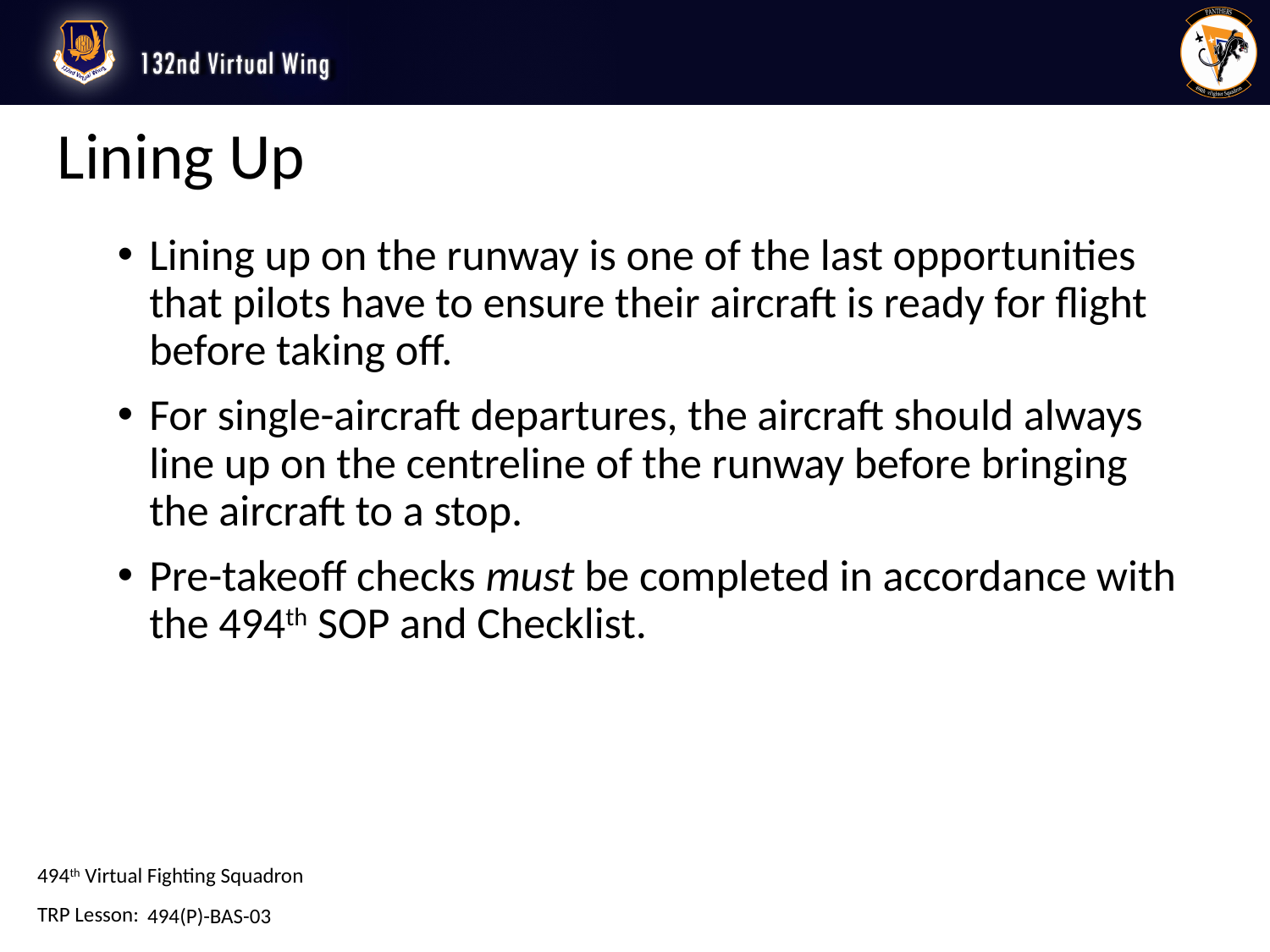

# Lining Up
Lining up on the runway is one of the last opportunities that pilots have to ensure their aircraft is ready for flight before taking off.
For single-aircraft departures, the aircraft should always line up on the centreline of the runway before bringing the aircraft to a stop.
Pre-takeoff checks must be completed in accordance with the 494th SOP and Checklist.

494(P)-BAS-03